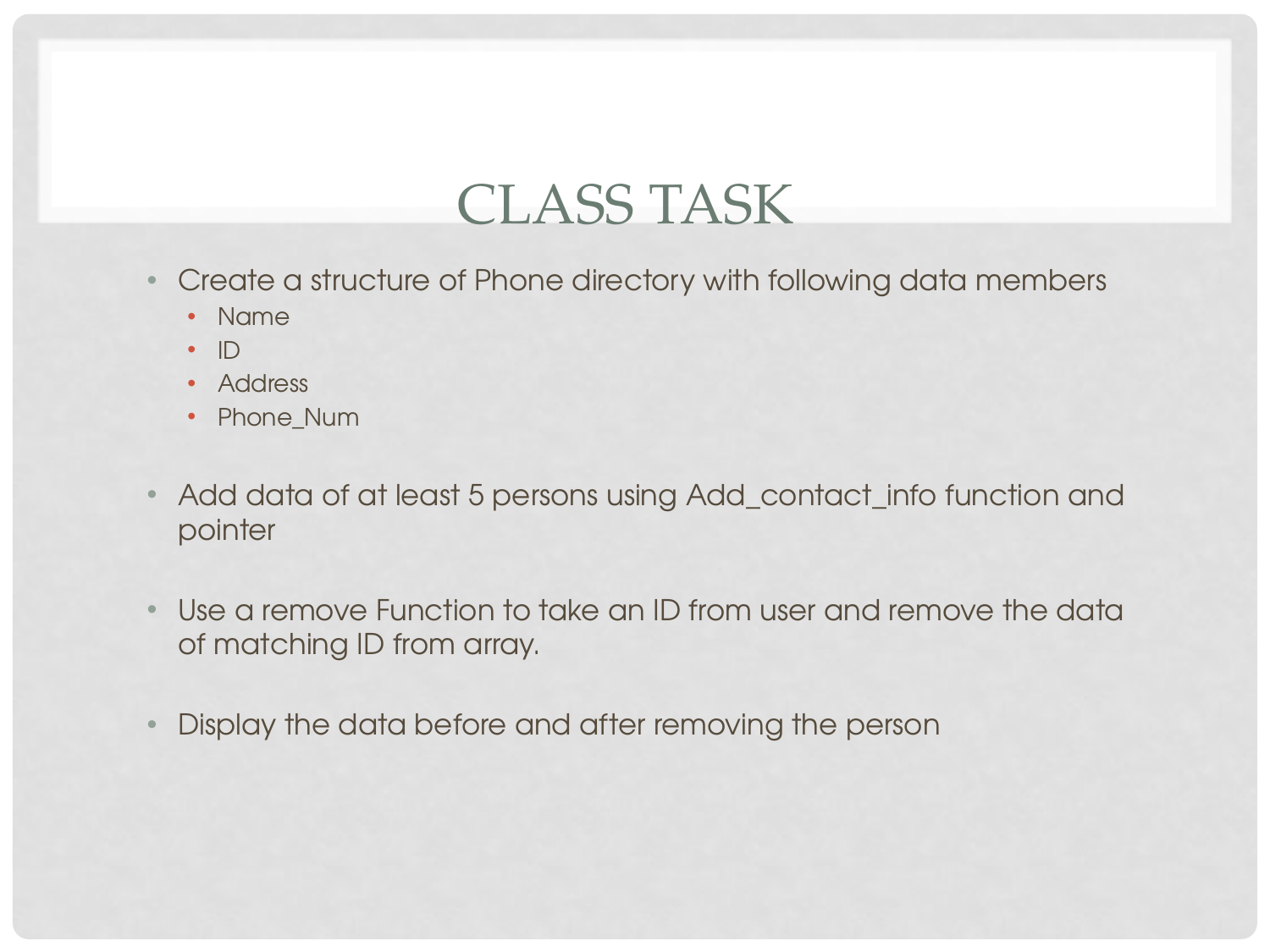

# Class Task
Create a structure of Phone directory with following data members
Name
ID
Address
Phone_Num

Add data of at least 5 persons using Add_contact_info function and pointer

Use a remove Function to take an ID from user and remove the data of matching ID from array.

Display the data before and after removing the person